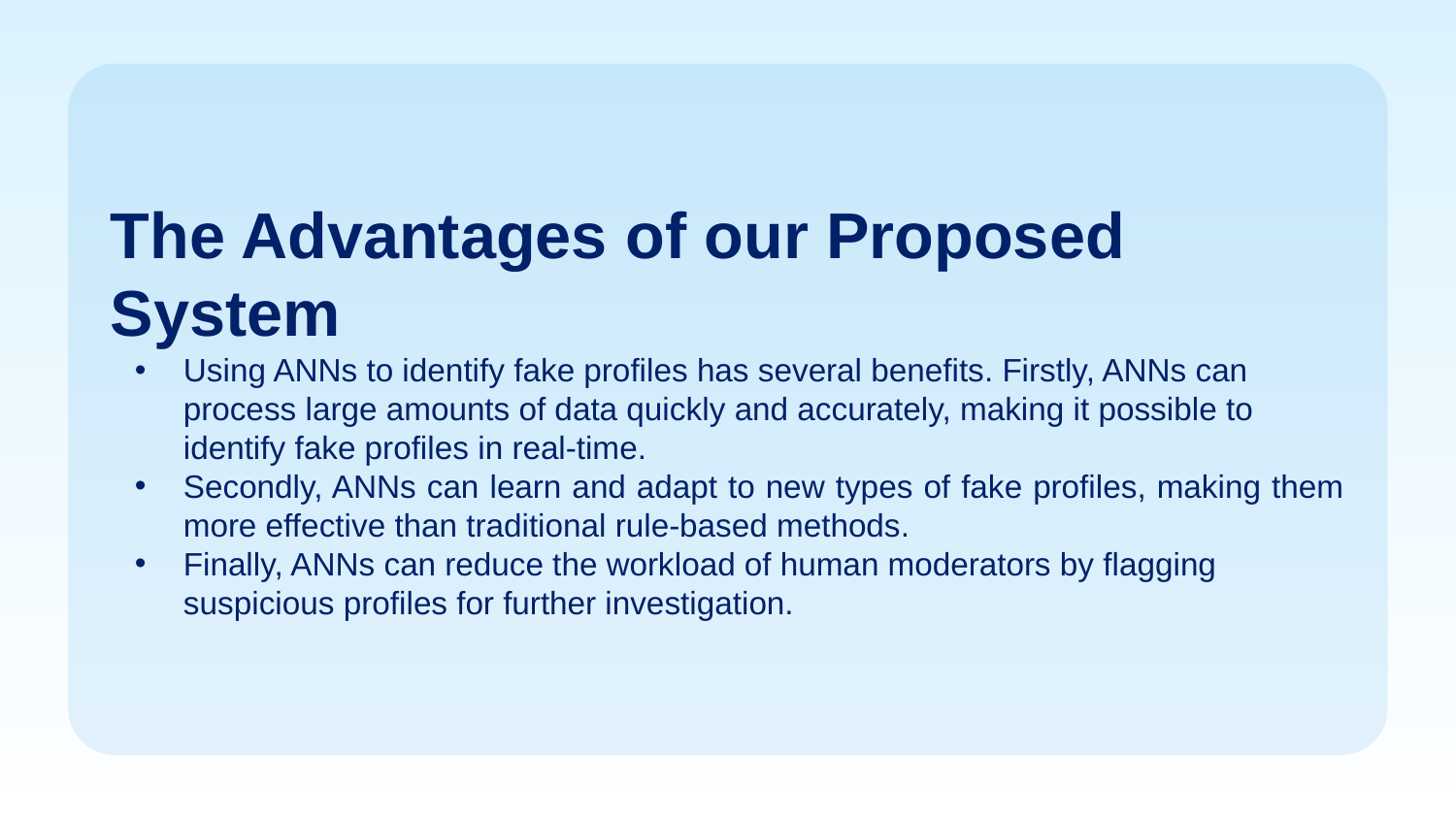

# The Advantages of our Proposed System
Using ANNs to identify fake profiles has several benefits. Firstly, ANNs can process large amounts of data quickly and accurately, making it possible to identify fake profiles in real-time.
Secondly, ANNs can learn and adapt to new types of fake profiles, making them more effective than traditional rule-based methods.
Finally, ANNs can reduce the workload of human moderators by flagging suspicious profiles for further investigation.